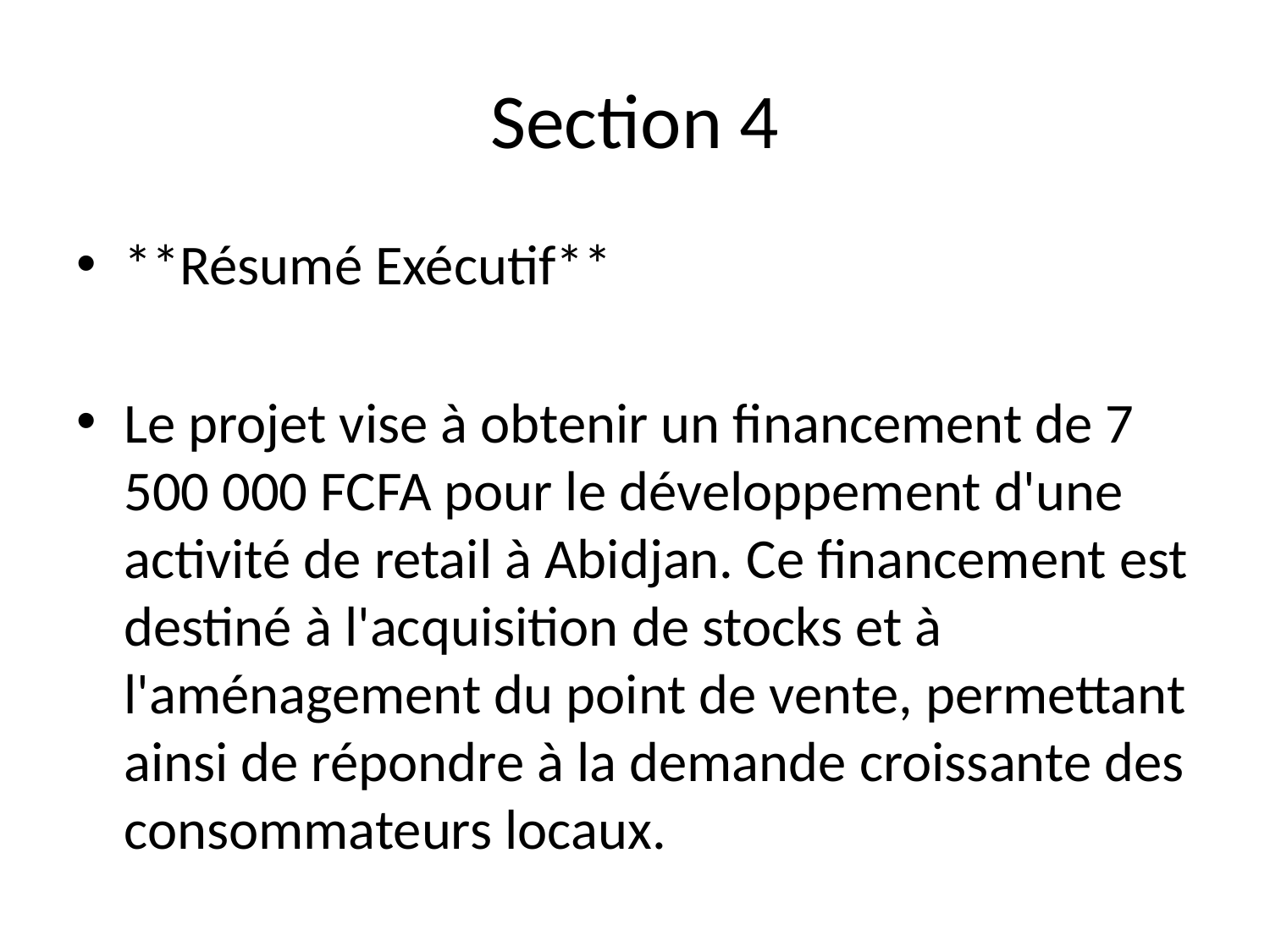

# Section 4
**Résumé Exécutif**

Le projet vise à obtenir un financement de 7 500 000 FCFA pour le développement d'une activité de retail à Abidjan. Ce financement est destiné à l'acquisition de stocks et à l'aménagement du point de vente, permettant ainsi de répondre à la demande croissante des consommateurs locaux.

Le marché du retail à Abidjan connaît une dynamique favorable, avec une augmentation constante du pouvoir d'achat et une urbanisation rapide, offrant ainsi de réelles opportunités de croissance. La proposition se distingue par une gamme de produits ciblée et un service clientèle de qualité, renforçant ainsi son attractivité sur ce marché concurrentiel.

Les prévisions financières s'appuient sur des revenus en forte croissance, avec des marges bénéficiaires soutenues. Le seuil de rentabilité devrait être atteint dans un horizon de 12 à 18 mois (voir Plan financier).

Le montant sollicité de 7 500 000 FCFA sera principalement utilisé pour l'acquisition de stocks et les travaux d'aménag